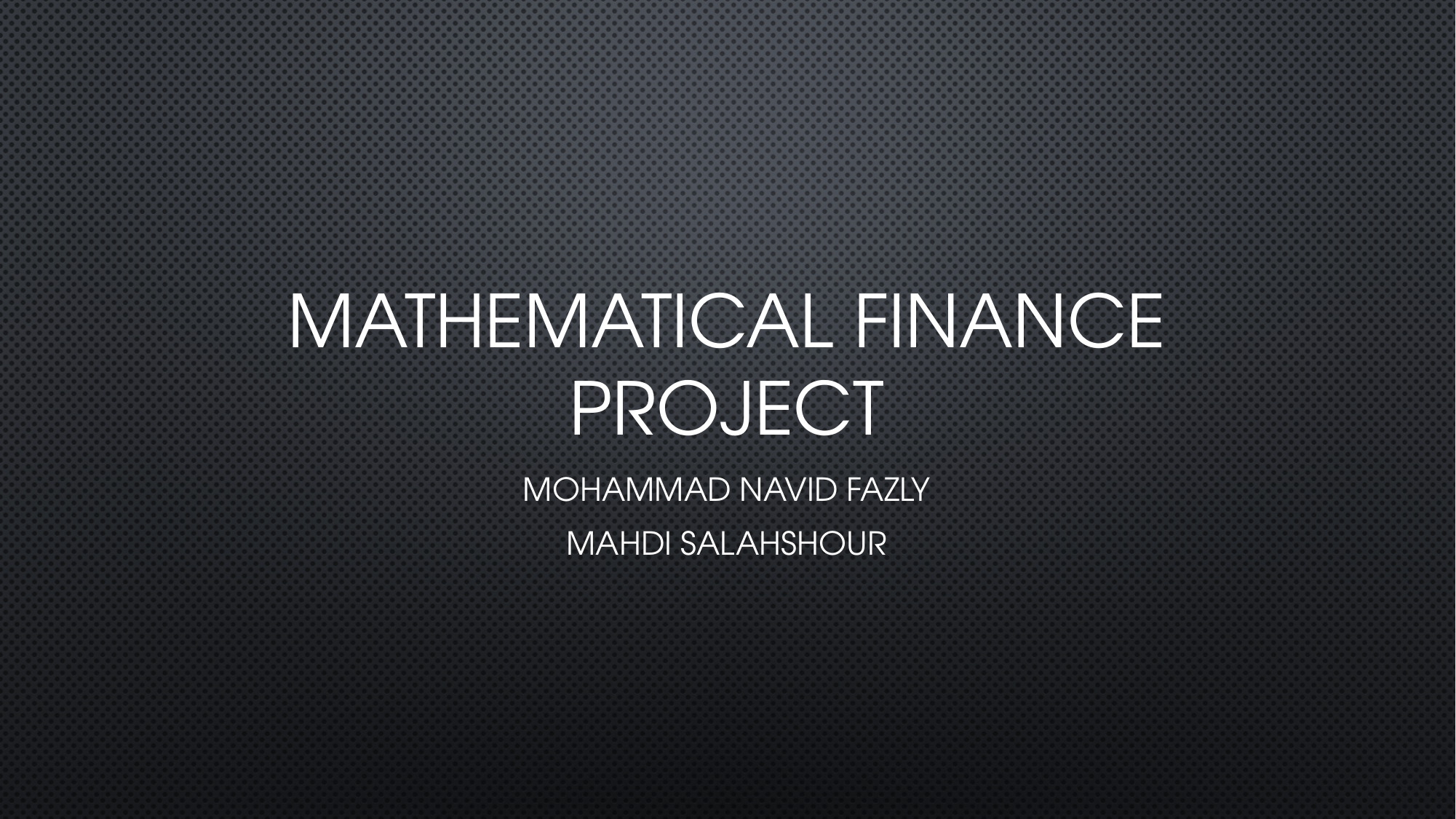

# Mathematical finance project
Mohammad navid fazly
Mahdi salahshour